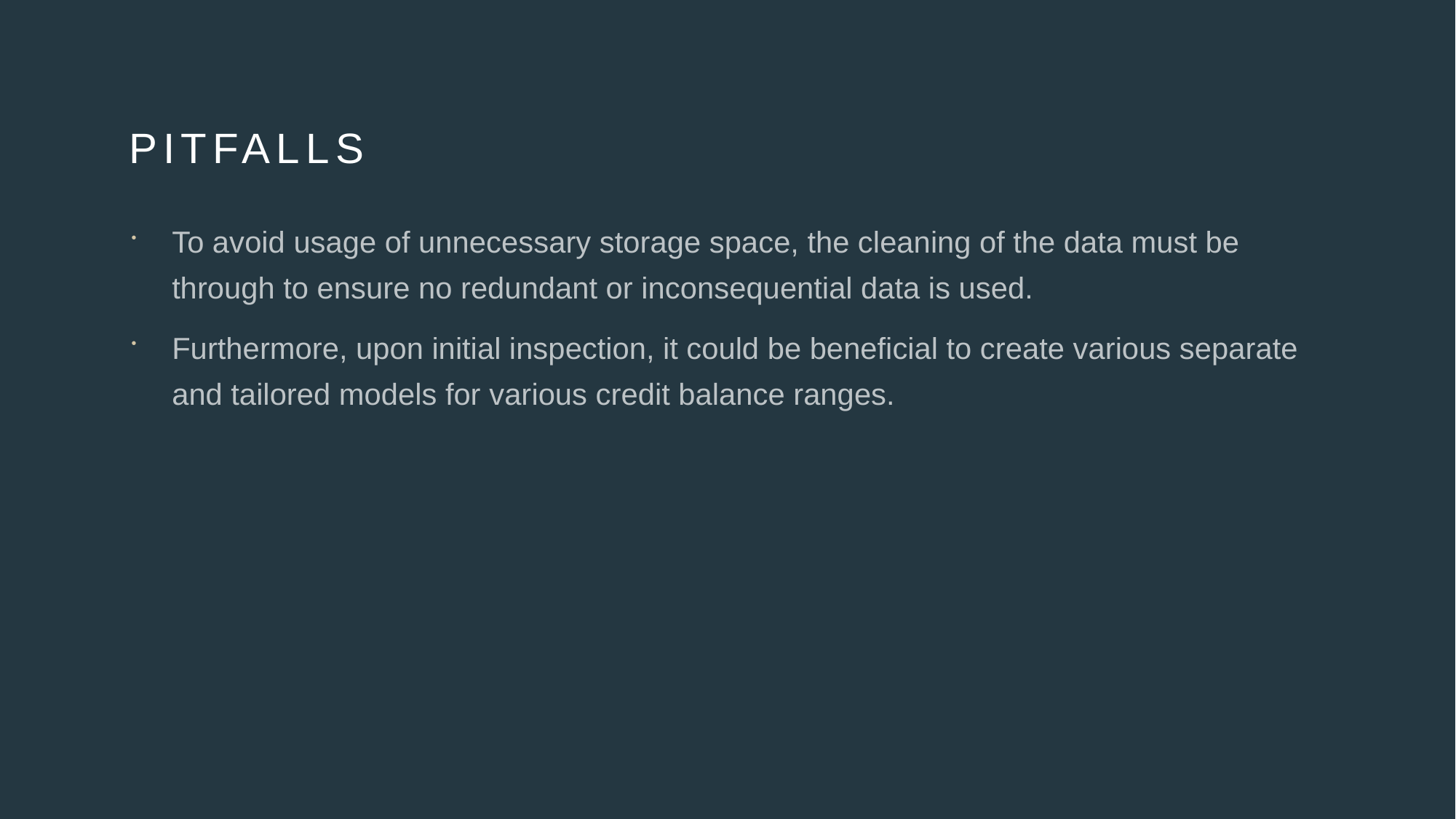

# Pitfalls
To avoid usage of unnecessary storage space, the cleaning of the data must be through to ensure no redundant or inconsequential data is used.
Furthermore, upon initial inspection, it could be beneficial to create various separate and tailored models for various credit balance ranges.